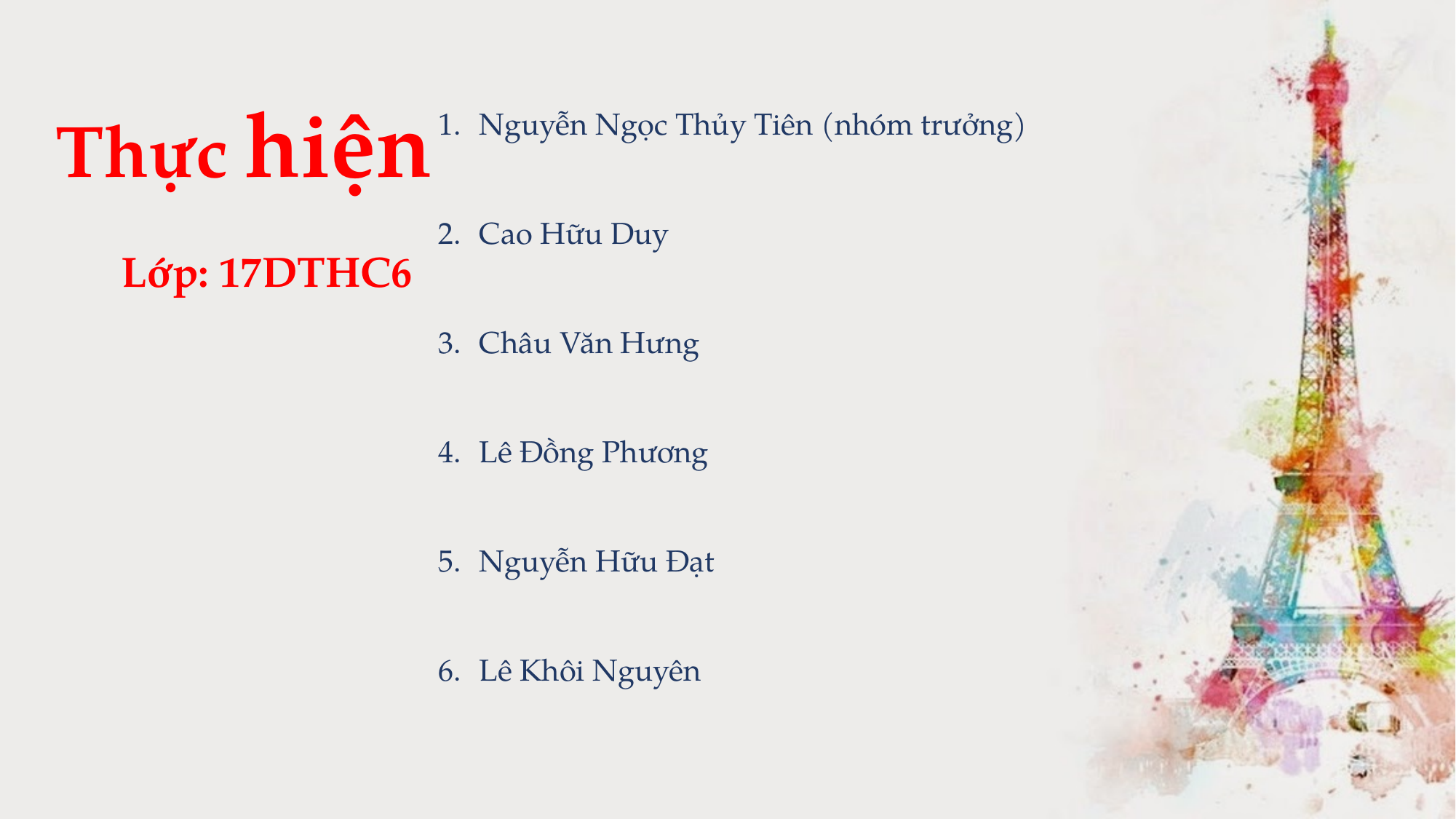

Thực hiện

Nguyễn Ngọc Thủy Tiên (nhóm trưởng)

Cao Hữu Duy

Châu Văn Hưng

Lê Đồng Phương

Nguyễn Hữu Đạt

Lê Khôi Nguyên

Lớp: 17DTHC6